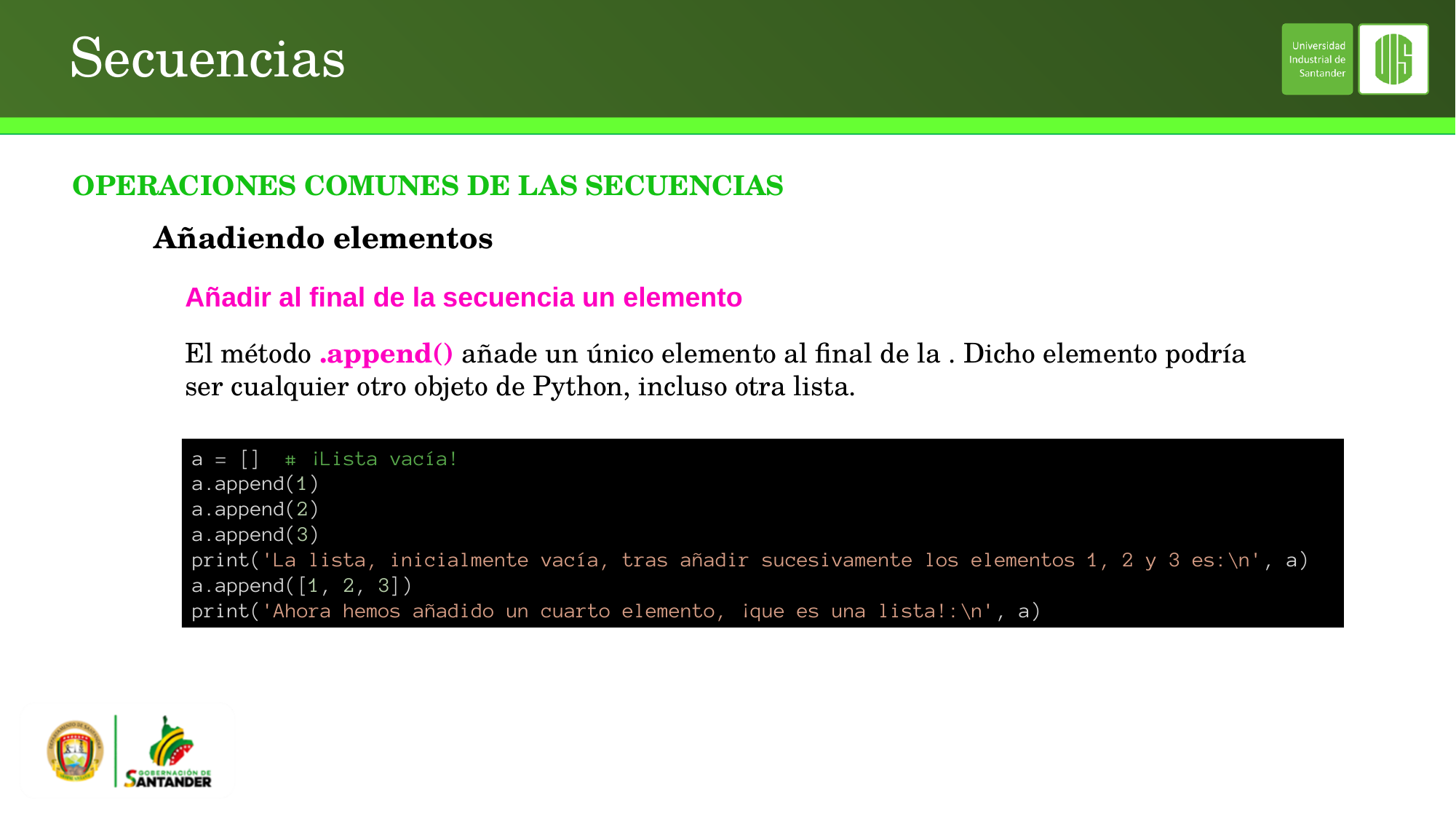

# Secuencias
OPERACIONES COMUNES DE LAS SECUENCIAS
Añadiendo elementos
Añadir al final de la secuencia un elemento
El método .append() añade un único elemento al final de la . Dicho elemento podría ser cualquier otro objeto de Python, incluso otra lista.
a = []  # ¡Lista vacía!
a.append(1)
a.append(2)
a.append(3)
print('La lista, inicialmente vacía, tras añadir sucesivamente los elementos 1, 2 y 3 es:\n', a)
a.append([1, 2, 3])
print('Ahora hemos añadido un cuarto elemento, ¡que es una lista!:\n', a)